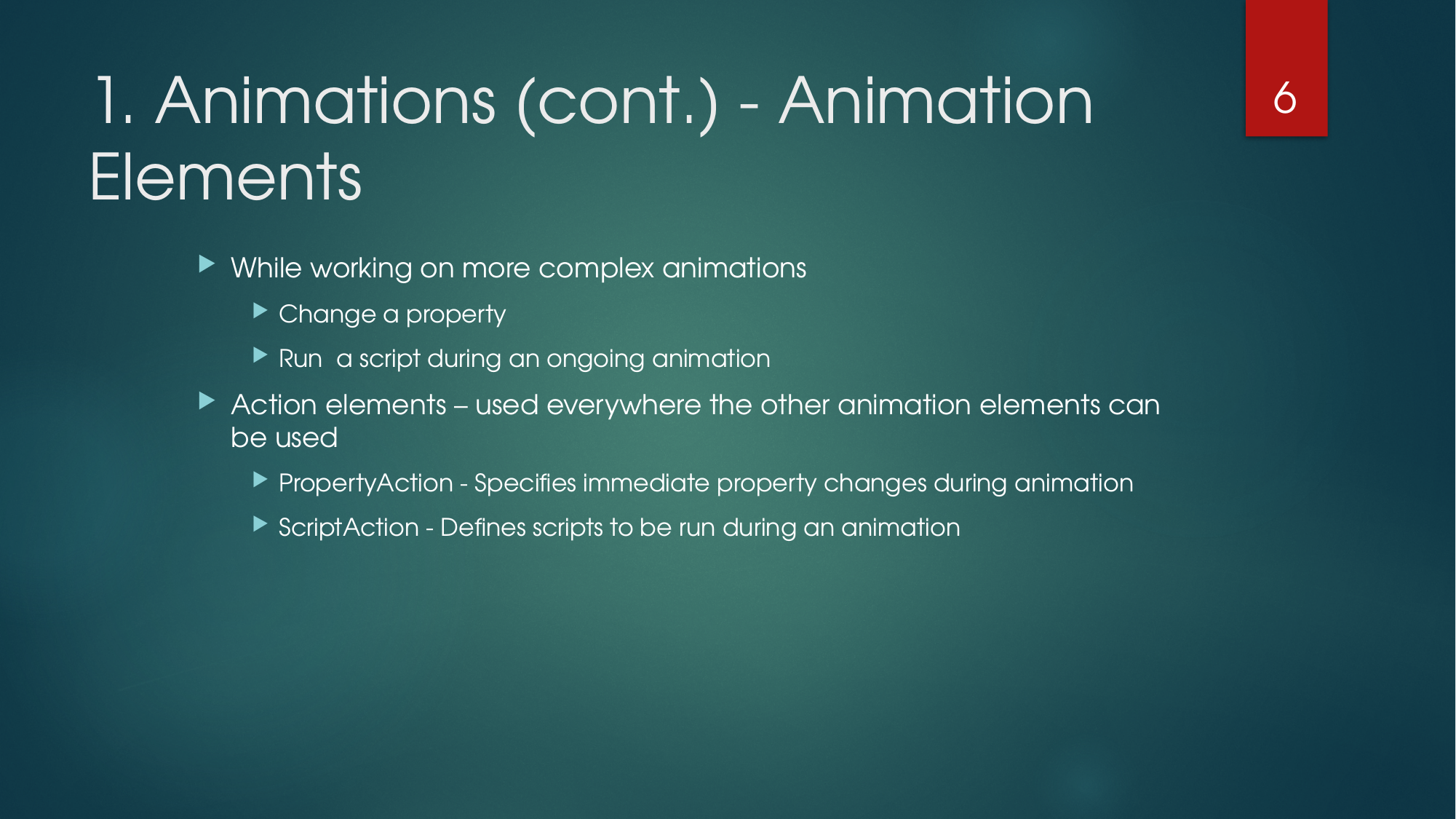

6
# 1. Animations (cont.) - Animation Elements
While working on more complex animations
Change a property
Run  a script during an ongoing animation
Action elements – used everywhere the other animation elements can be used
PropertyAction - Specifies immediate property changes during animation
ScriptAction - Defines scripts to be run during an animation